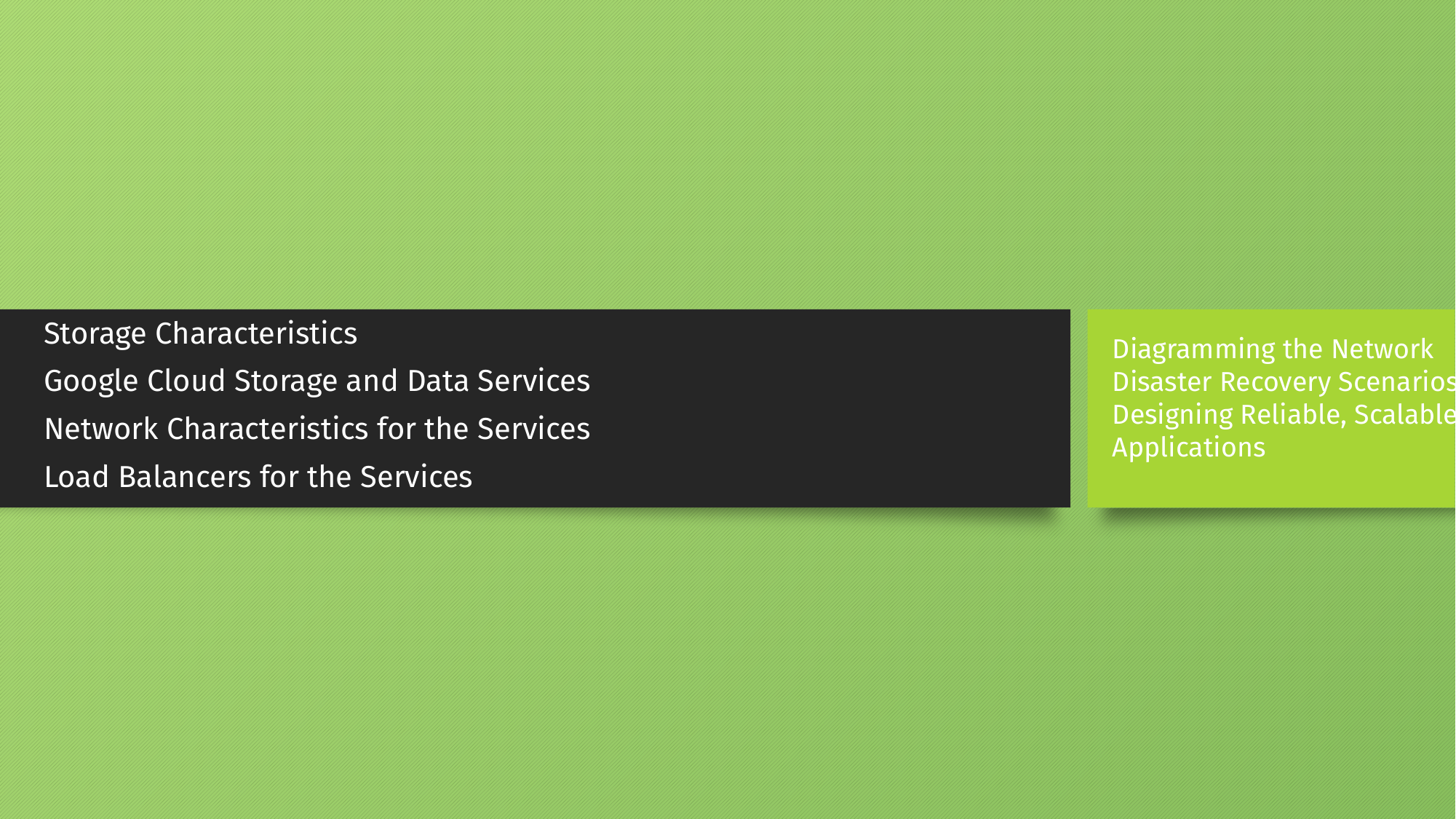

Storage Characteristics
Google Cloud Storage and Data Services
Network Characteristics for the Services
Load Balancers for the Services

Diagramming the Network
Disaster Recovery Scenarios
Designing Reliable, Scalable
Applications